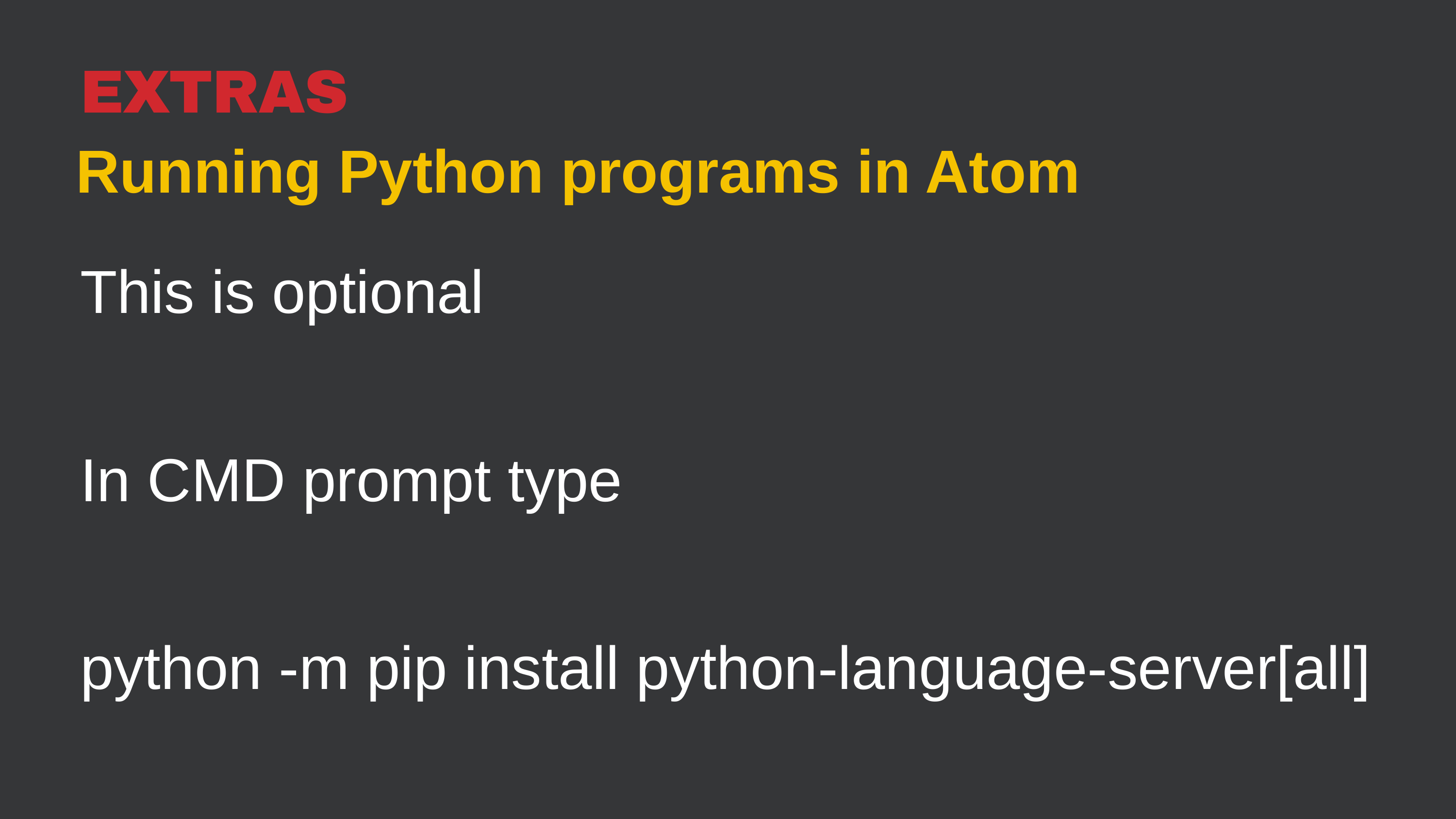

EXTRAS
Running Python programs in Atom
This is optional

In CMD prompt type

python -m pip install python-language-server[all]